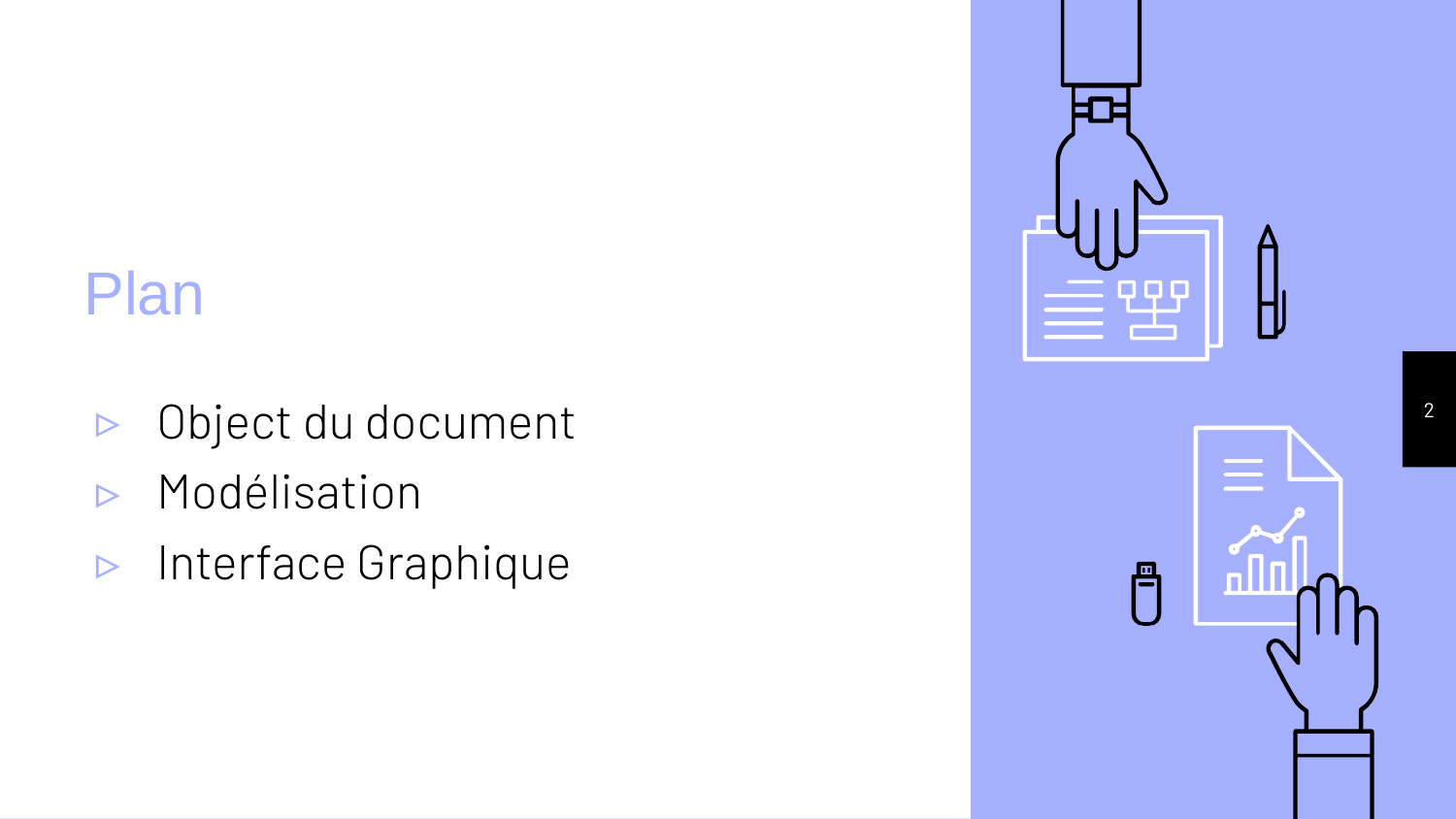

# Plan
2
Object du document
Modélisation
Interface Graphique